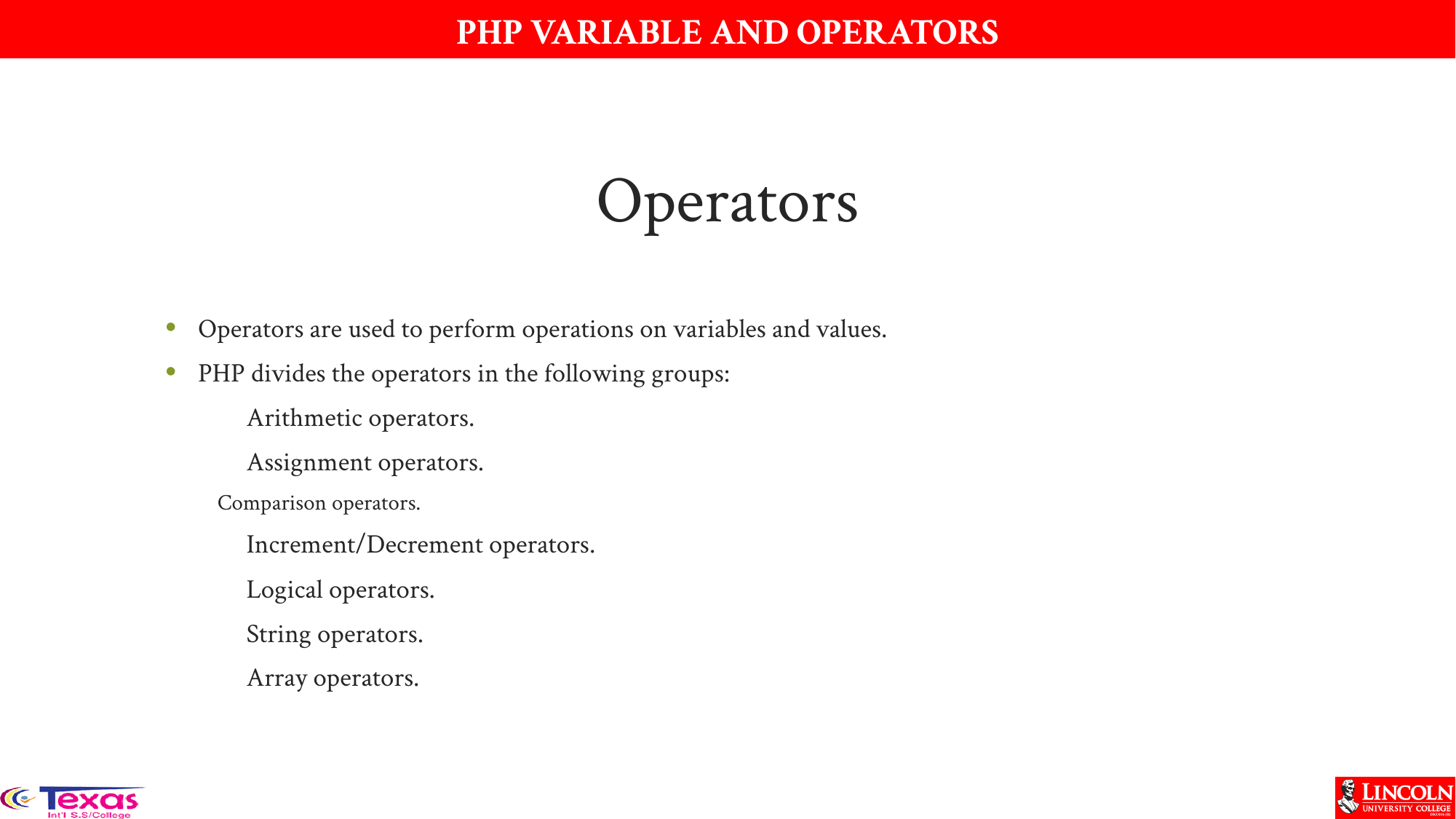

# Operators
Operators are used to perform operations on variables and values.
PHP divides the operators in the following groups:
	Arithmetic operators.
	Assignment operators.
Comparison operators.
	Increment/Decrement operators.
	Logical operators.
	String operators.
	Array operators.